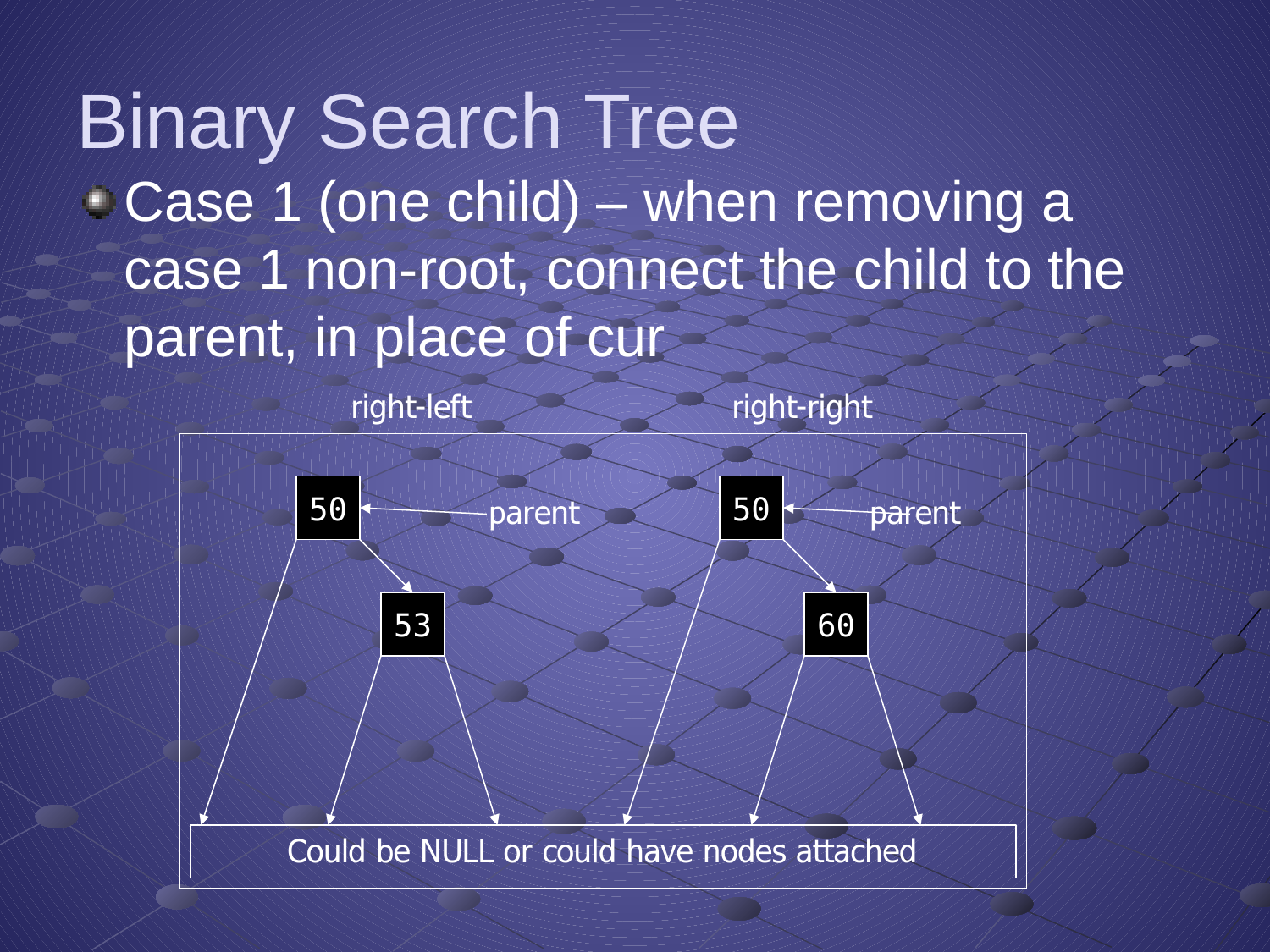

# Binary Search Tree
Case 1 (one child) – when removing a case 1 non-root, connect the child to the parent, in place of cur
right-left
right-right

50
50
parent
parent

53
60

Could be NULL or could have nodes attached